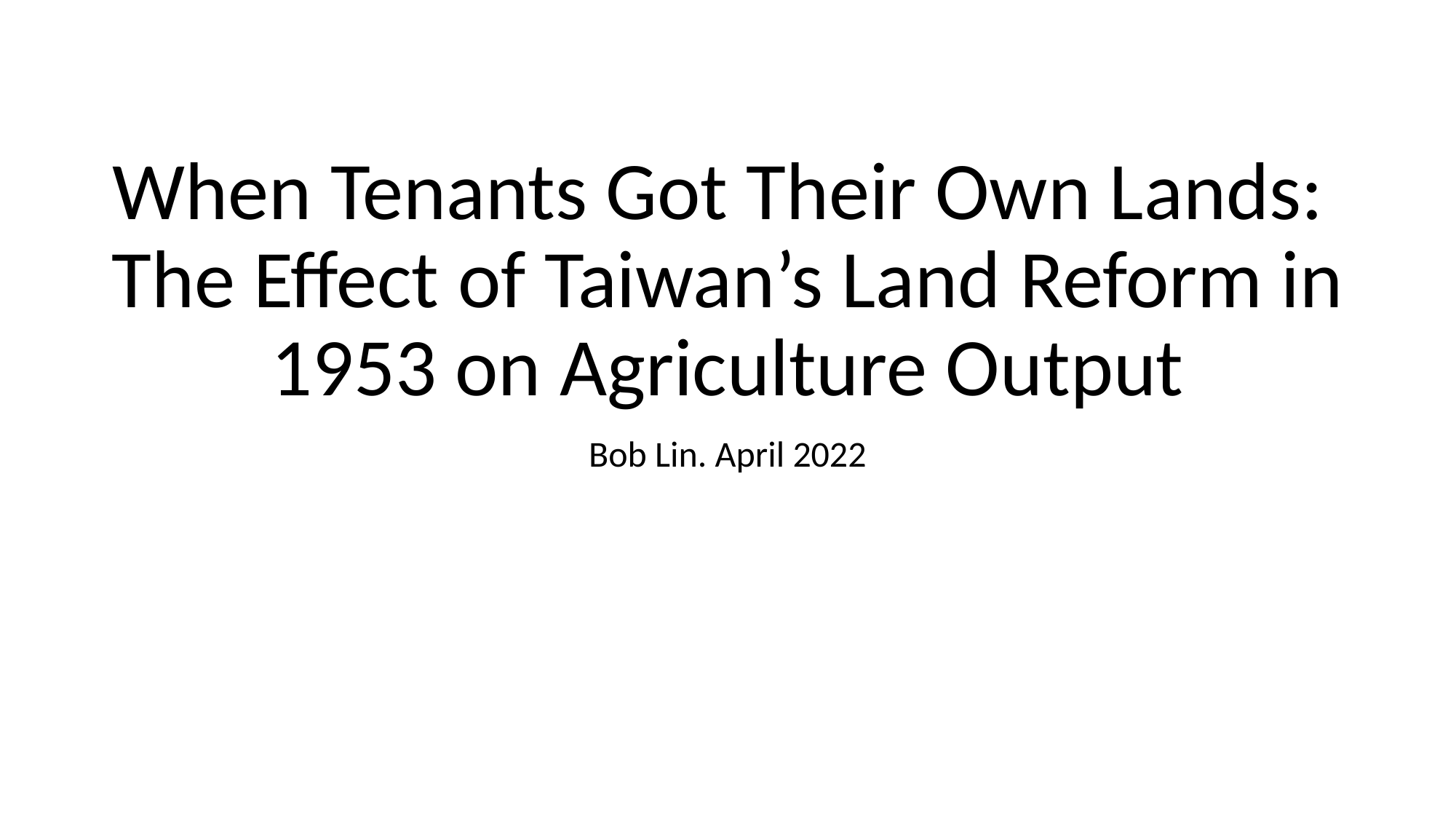

# When Tenants Got Their Own Lands: The Effect of Taiwan’s Land Reform in 1953 on Agriculture Output
Bob Lin. April 2022